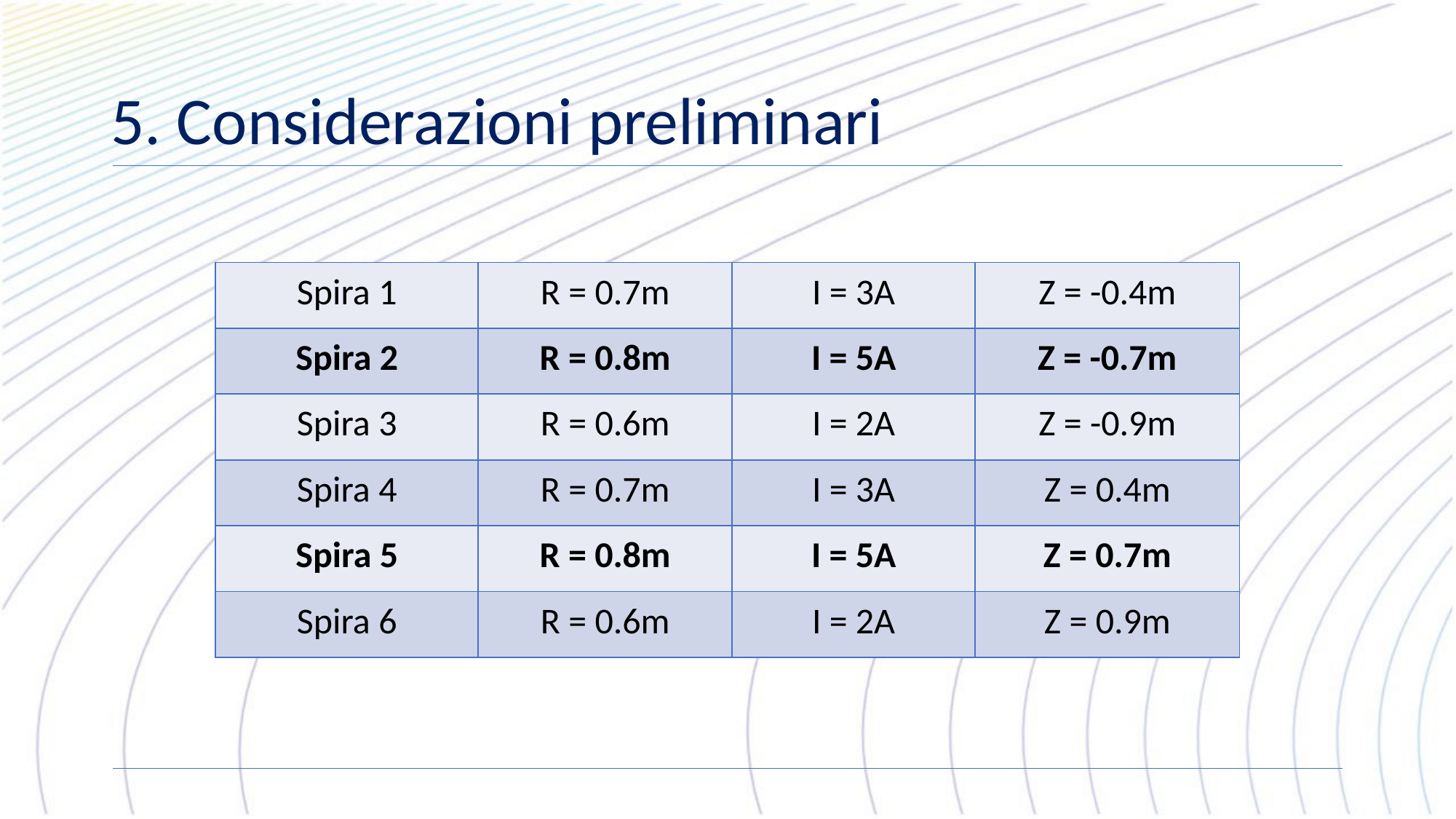

# 5. Considerazioni preliminari
| Spira 1 | R = 0.7m | I = 3A | Z = -0.4m |
| --- | --- | --- | --- |
| Spira 2 | R = 0.8m | I = 5A | Z = -0.7m |
| Spira 3 | R = 0.6m | I = 2A | Z = -0.9m |
| Spira 4 | R = 0.7m | I = 3A | Z = 0.4m |
| Spira 5 | R = 0.8m | I = 5A | Z = 0.7m |
| Spira 6 | R = 0.6m | I = 2A | Z = 0.9m |